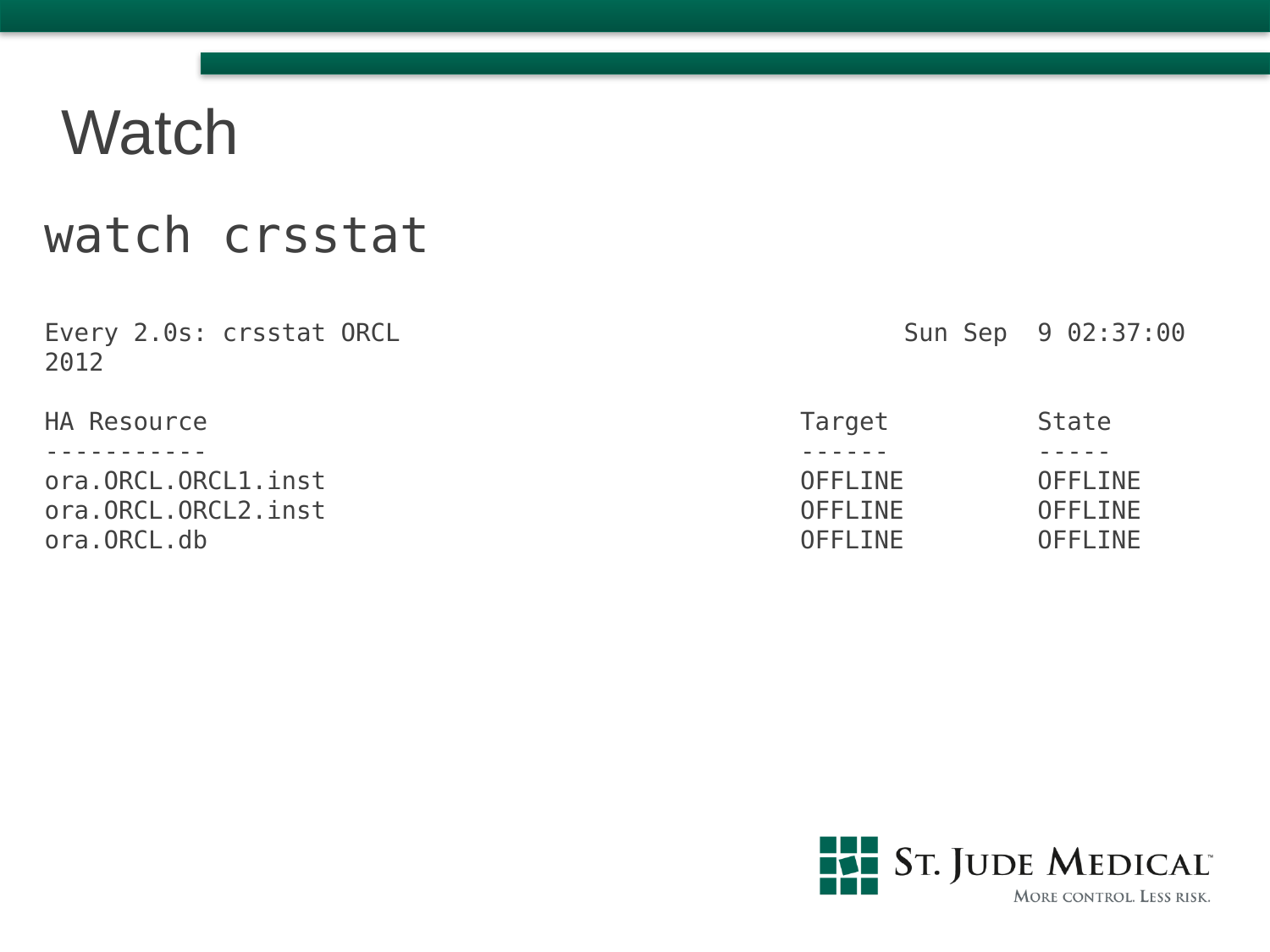

Watch

watch crsstat

Every 2.0s: crsstat ORCL                                  Sun Sep  9 02:37:00 2012

HA Resource                                        Target          State
-----------                                        ------          -----
ora.ORCL.ORCL1.inst                                OFFLINE         OFFLINE
ora.ORCL.ORCL2.inst                                OFFLINE         OFFLINE
ora.ORCL.db                                        OFFLINE         OFFLINE